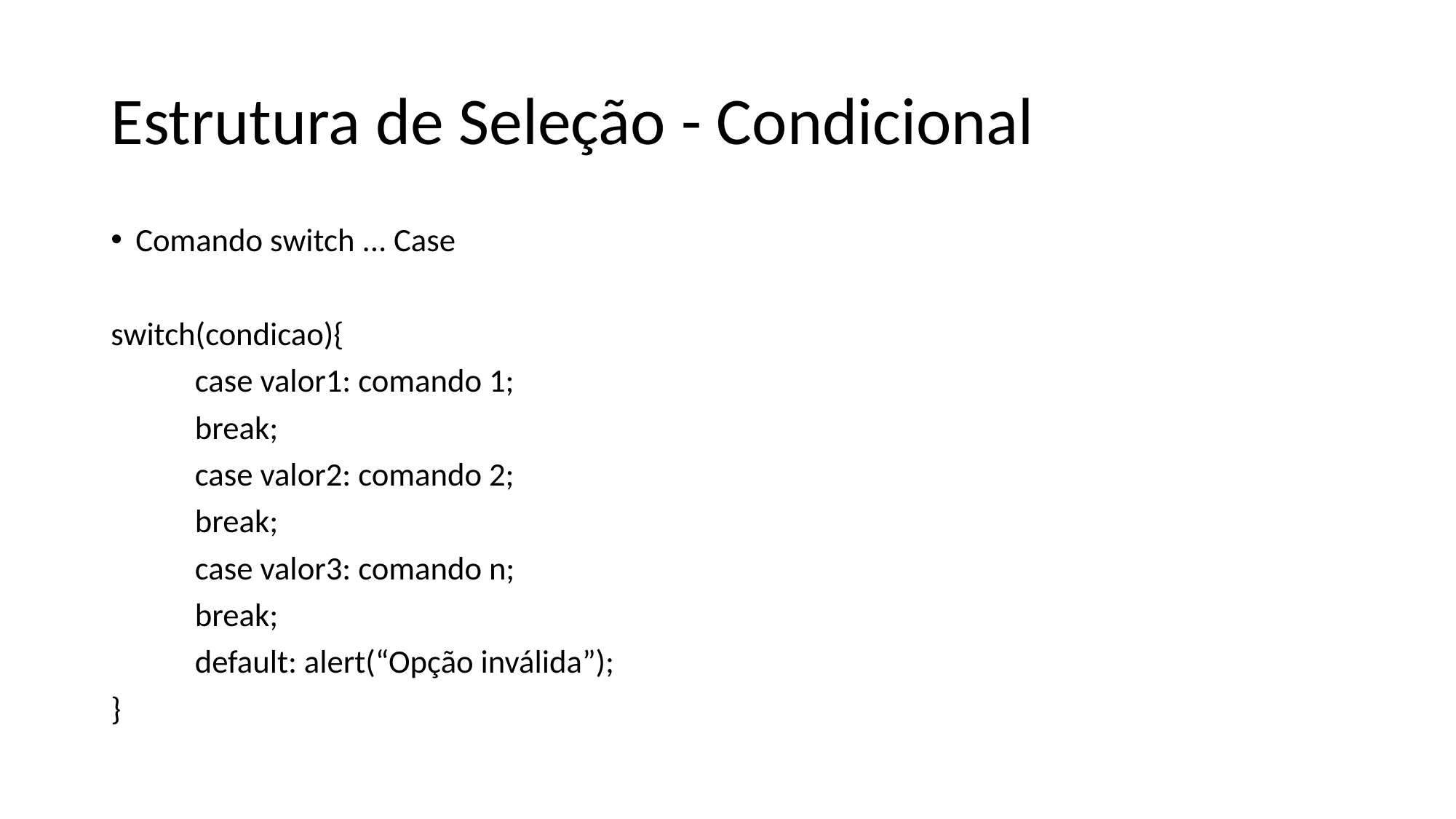

# Estrutura de Seleção - Condicional
Comando switch ... Case

switch(condicao){
	case valor1: comando 1;
			break;
	case valor2: comando 2;
			break;
	case valor3: comando n;
			break;
	default: alert(“Opção inválida”);
}